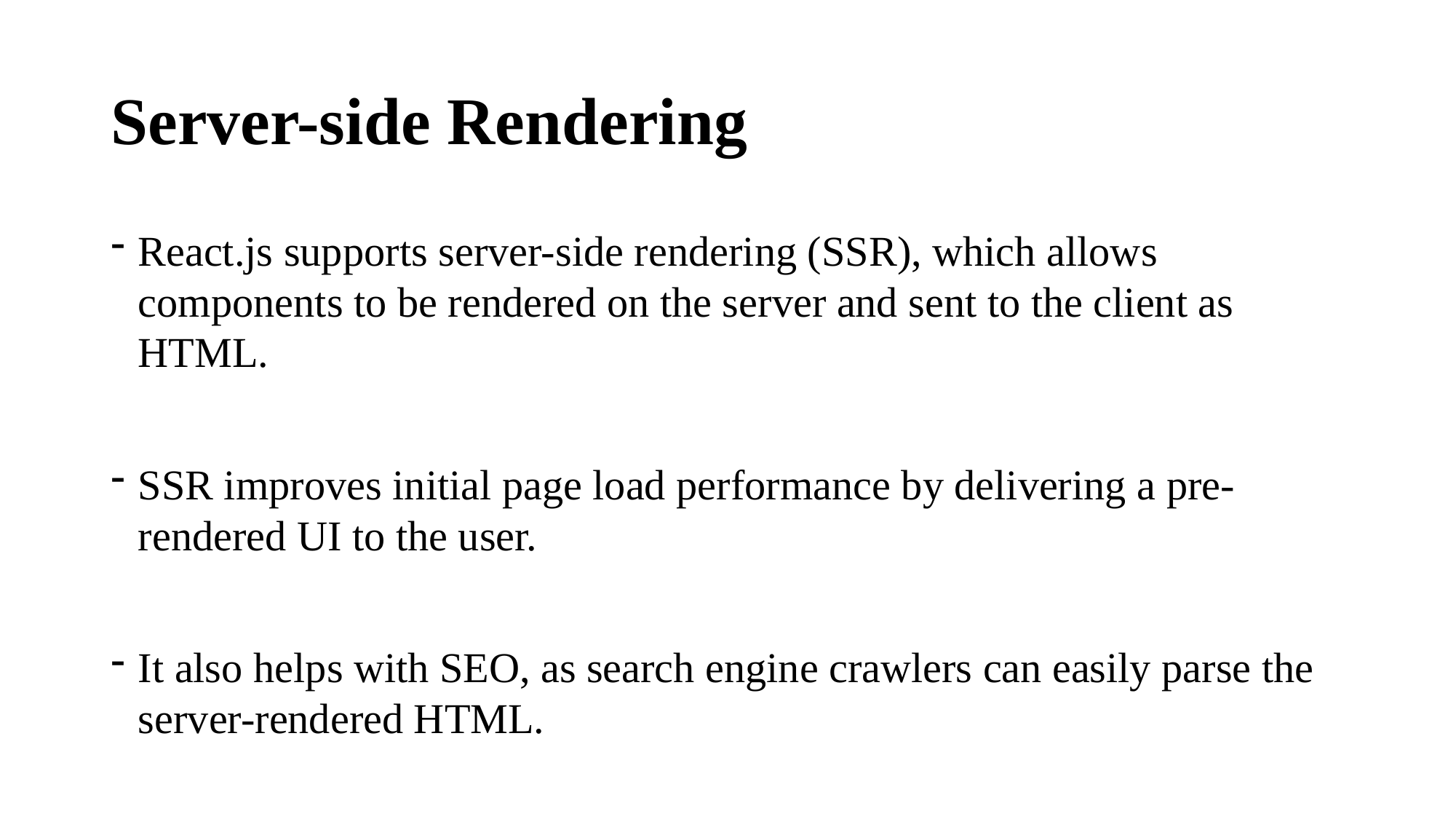

# Server-side Rendering
React.js supports server-side rendering (SSR), which allows components to be rendered on the server and sent to the client as HTML.

SSR improves initial page load performance by delivering a pre-rendered UI to the user.

It also helps with SEO, as search engine crawlers can easily parse the server-rendered HTML.